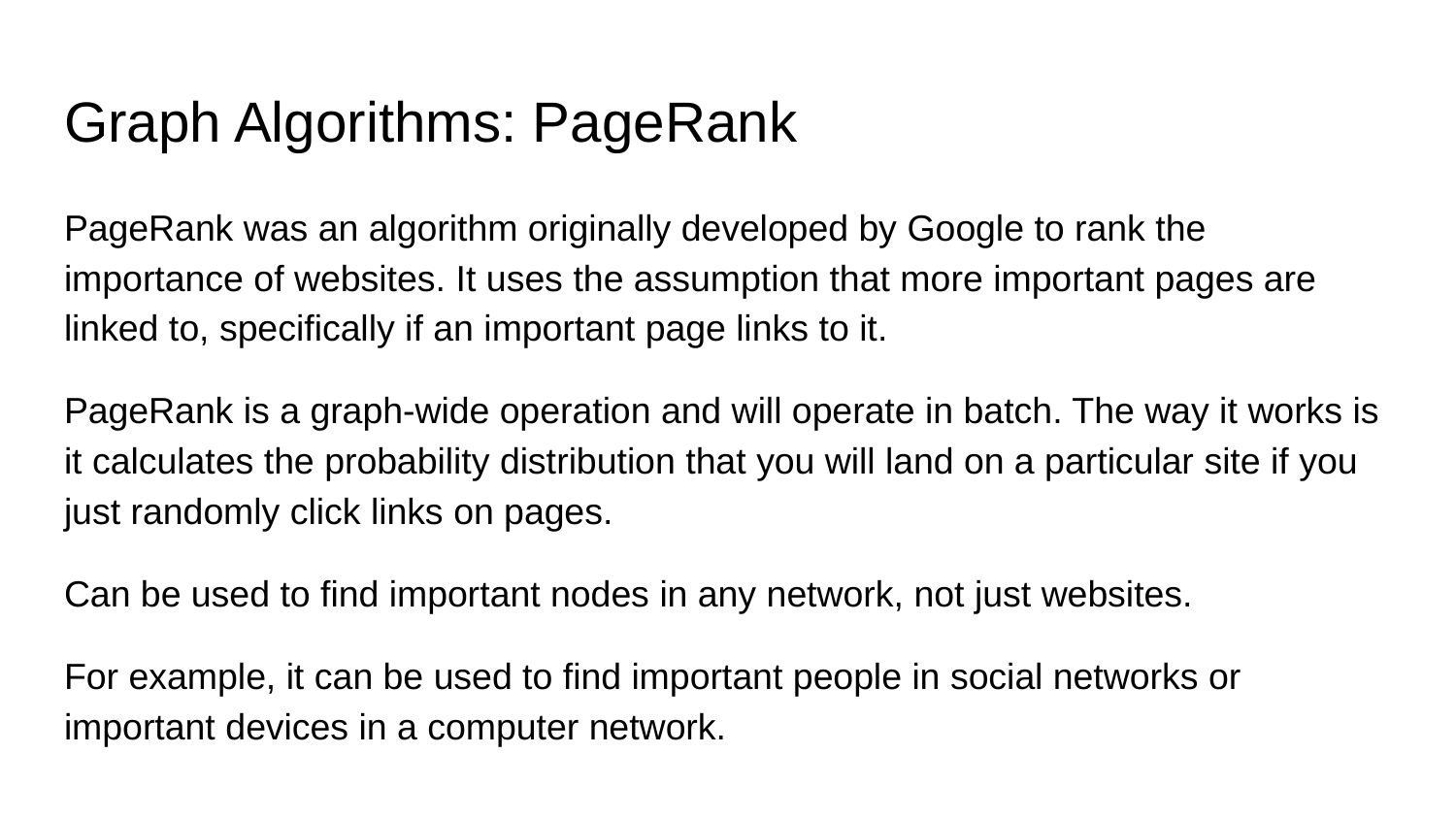

# Graph Algorithms: PageRank
PageRank was an algorithm originally developed by Google to rank the importance of websites. It uses the assumption that more important pages are linked to, specifically if an important page links to it.
PageRank is a graph-wide operation and will operate in batch. The way it works is it calculates the probability distribution that you will land on a particular site if you just randomly click links on pages.
Can be used to find important nodes in any network, not just websites.
For example, it can be used to find important people in social networks or important devices in a computer network.